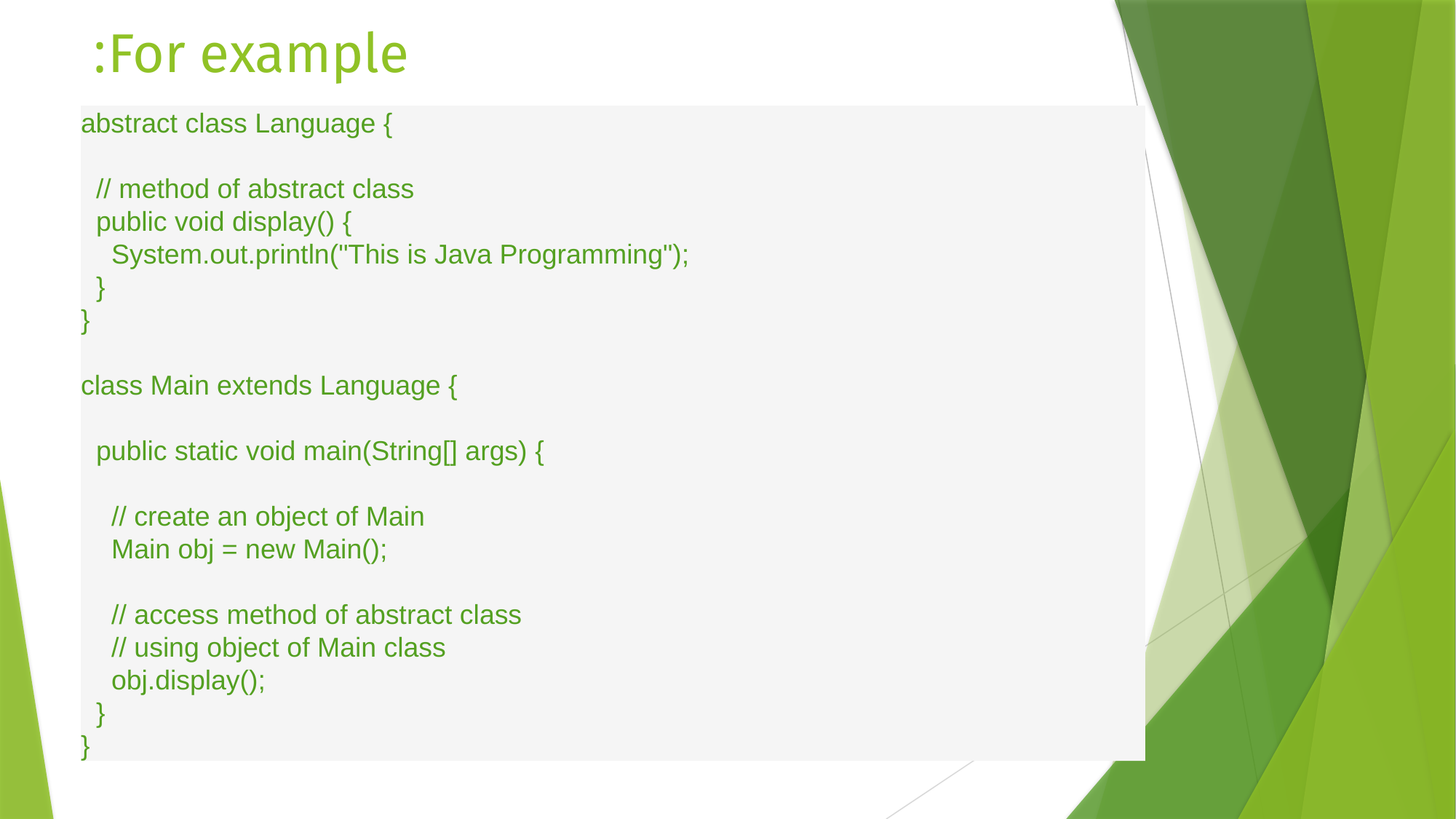

# For example:
abstract class Language {

  // method of abstract class
  public void display() {
    System.out.println("This is Java Programming");
  }
}

class Main extends Language {

  public static void main(String[] args) {

    // create an object of Main
    Main obj = new Main();

    // access method of abstract class
    // using object of Main class
    obj.display();
  }
}